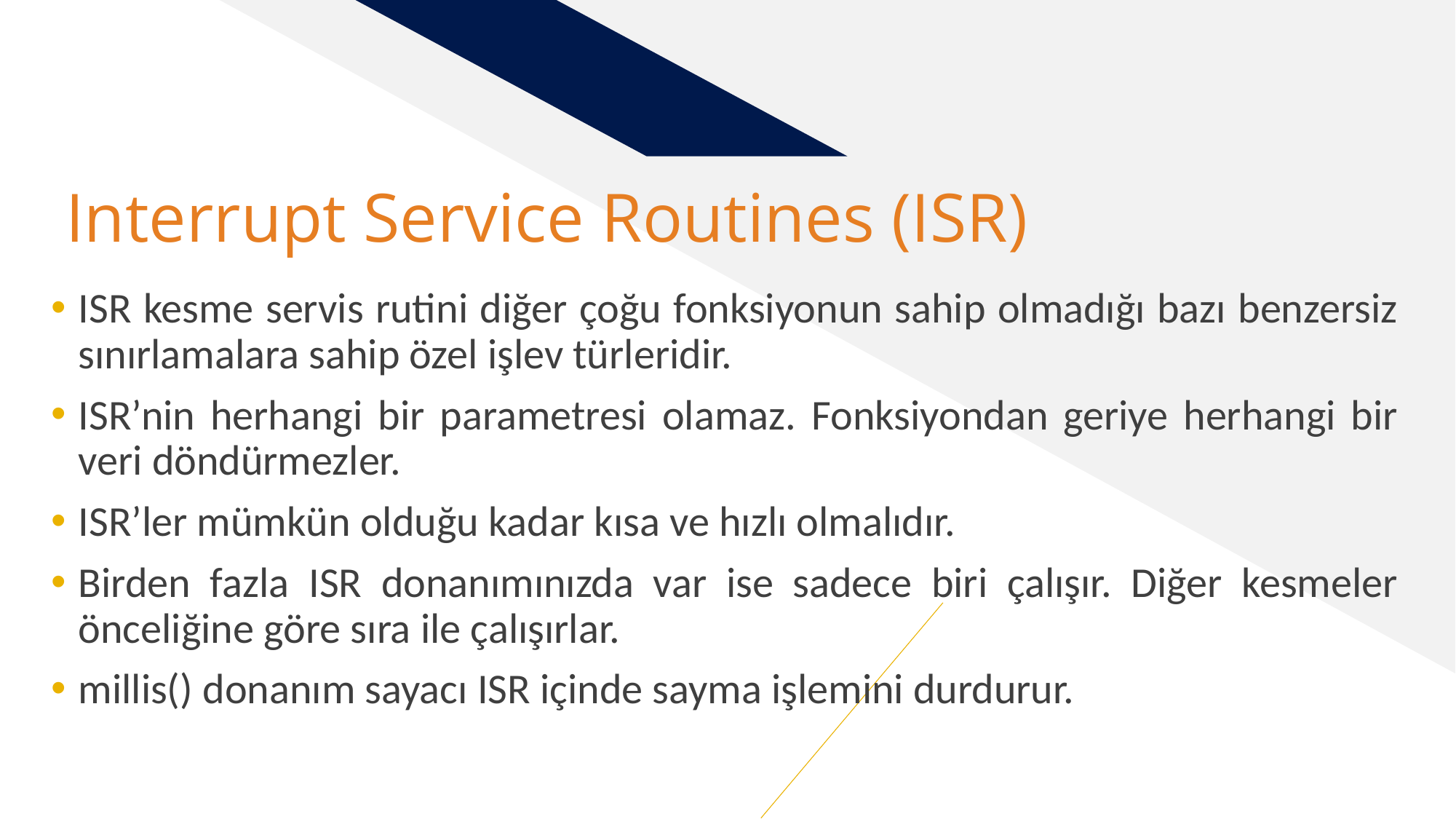

# Interrupt Service Routines (ISR)
ISR kesme servis rutini diğer çoğu fonksiyonun sahip olmadığı bazı benzersiz sınırlamalara sahip özel işlev türleridir.
ISR’nin herhangi bir parametresi olamaz. Fonksiyondan geriye herhangi bir veri döndürmezler.
ISR’ler mümkün olduğu kadar kısa ve hızlı olmalıdır.
Birden fazla ISR donanımınızda var ise sadece biri çalışır. Diğer kesmeler önceliğine göre sıra ile çalışırlar.
millis() donanım sayacı ISR içinde sayma işlemini durdurur.